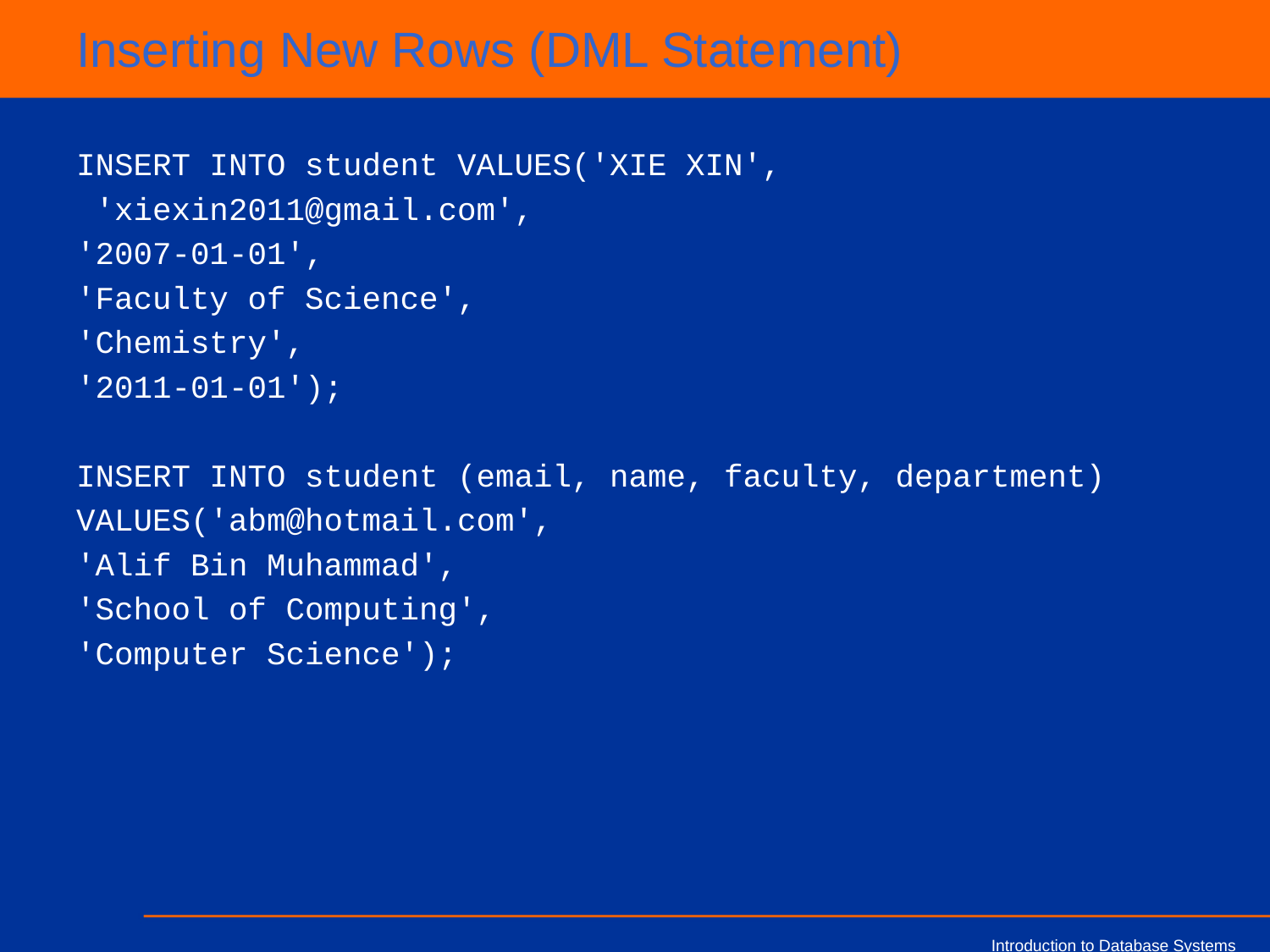

# Inserting New Rows (DML Statement)
INSERT INTO student VALUES('XIE XIN',
 'xiexin2011@gmail.com',
'2007-01-01',
'Faculty of Science',
'Chemistry',
'2011-01-01');

INSERT INTO student (email, name, faculty, department)
VALUES('abm@hotmail.com',
'Alif Bin Muhammad',
'School of Computing',
'Computer Science');
Introduction to Database Systems